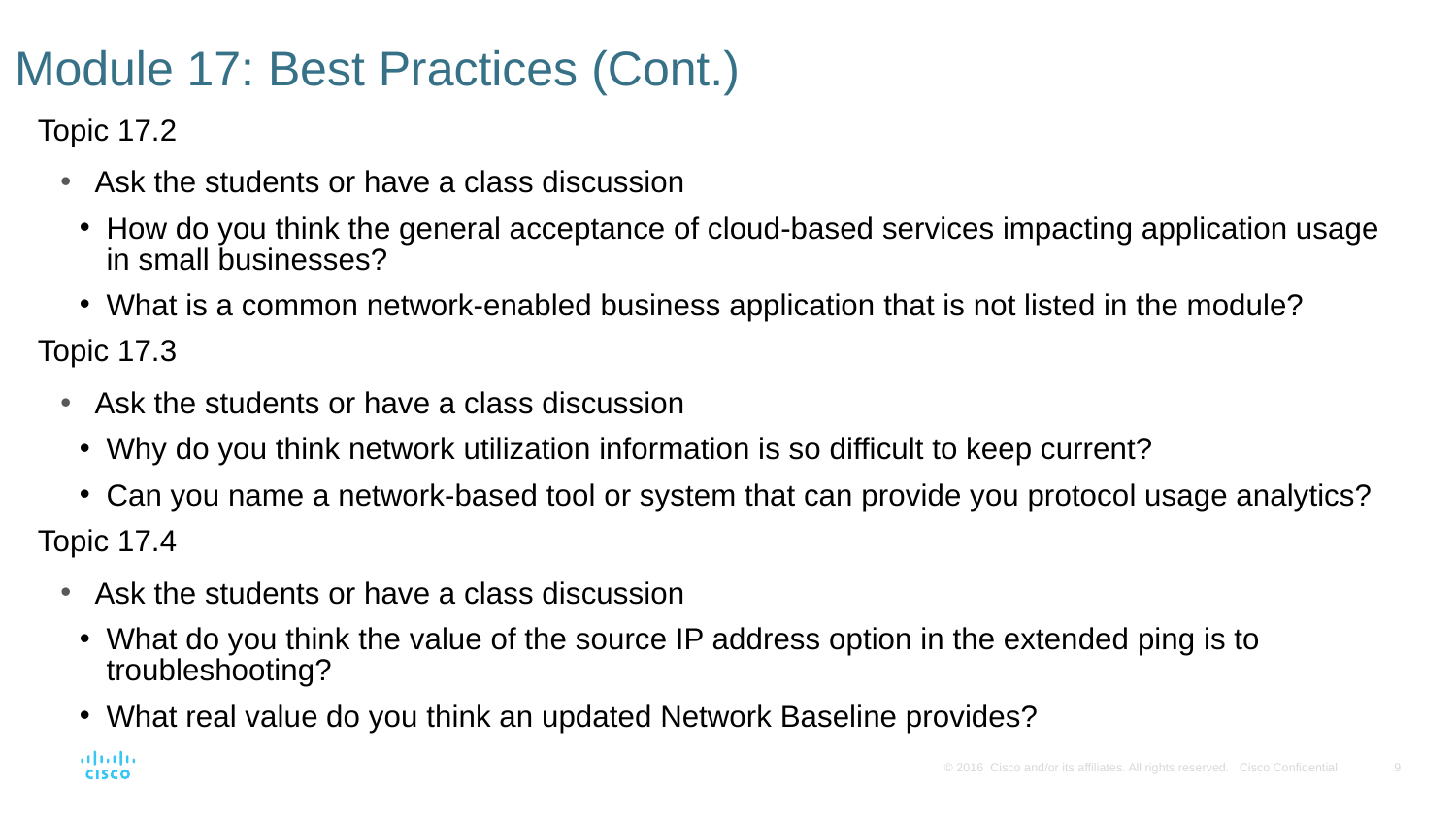

# Module 17: Best Practices (Cont.)
Topic 17.2
Ask the students or have a class discussion
How do you think the general acceptance of cloud-based services impacting application usage in small businesses?
What is a common network-enabled business application that is not listed in the module?
Topic 17.3
Ask the students or have a class discussion
Why do you think network utilization information is so difficult to keep current?
Can you name a network-based tool or system that can provide you protocol usage analytics?
Topic 17.4
Ask the students or have a class discussion
What do you think the value of the source IP address option in the extended ping is to troubleshooting?
What real value do you think an updated Network Baseline provides?